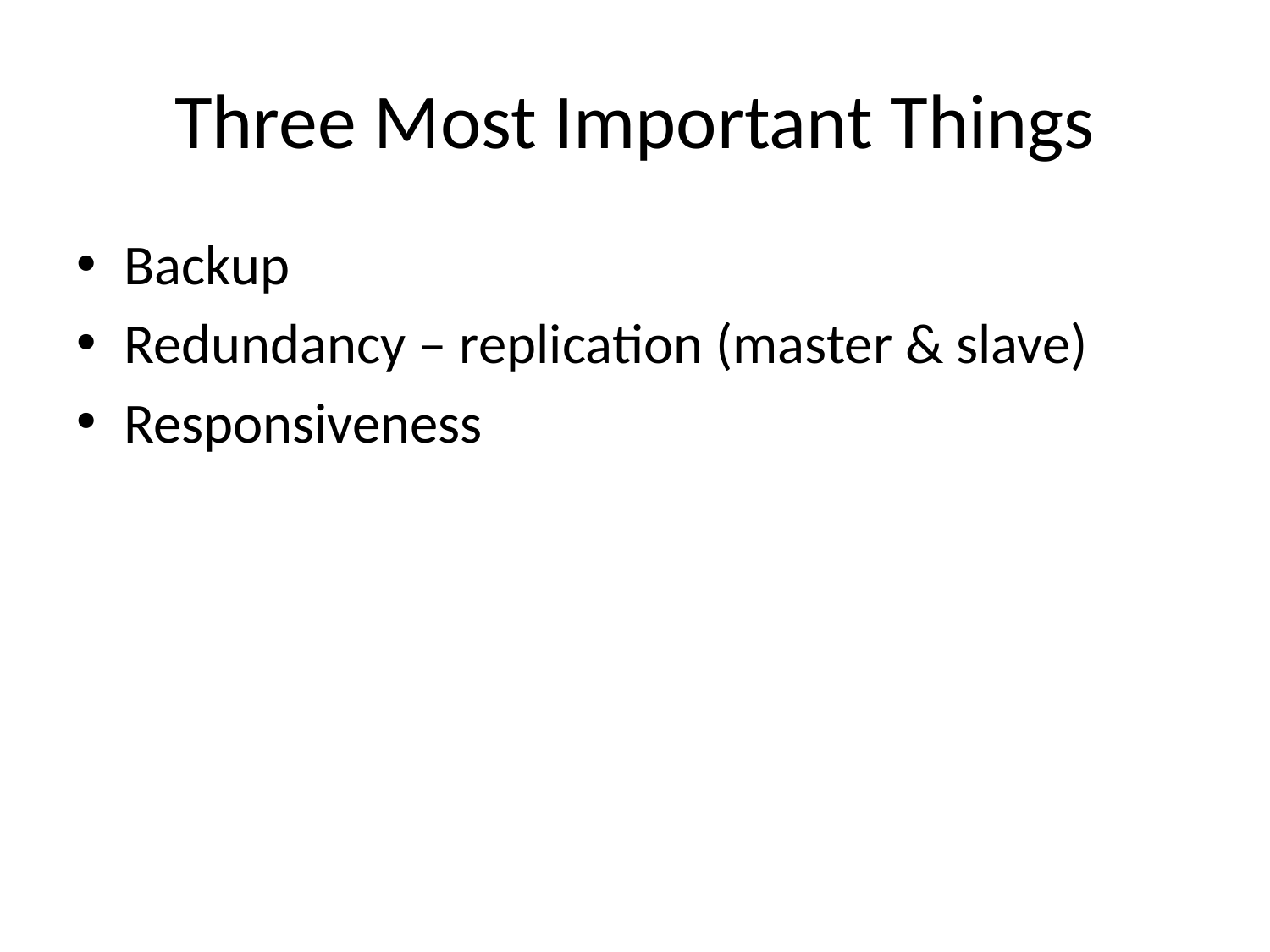

# Three Most Important Things
Backup
Redundancy – replication (master & slave)
Responsiveness